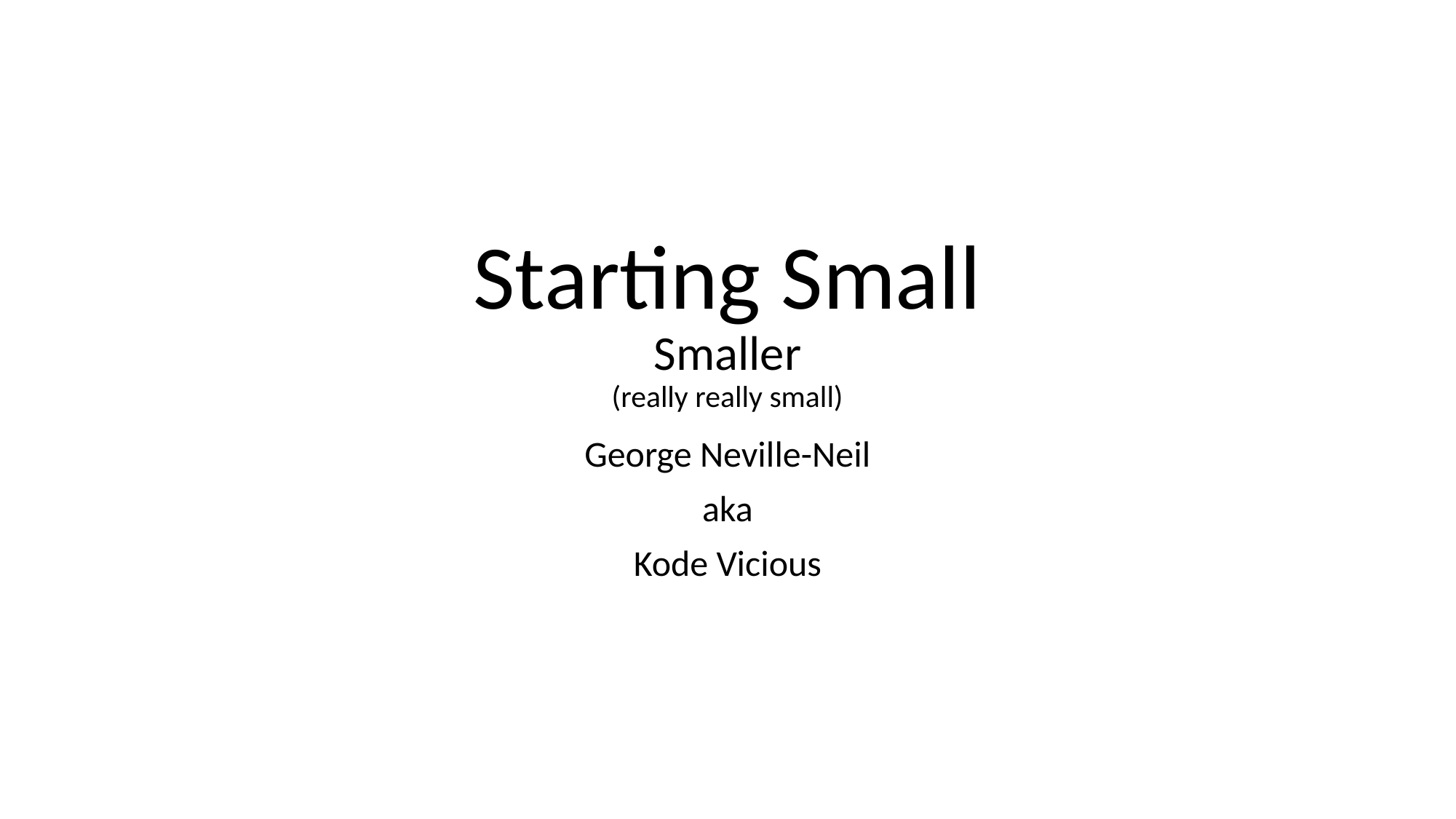

# Starting Small Smaller (really really small)
George Neville-Neil
aka
Kode Vicious